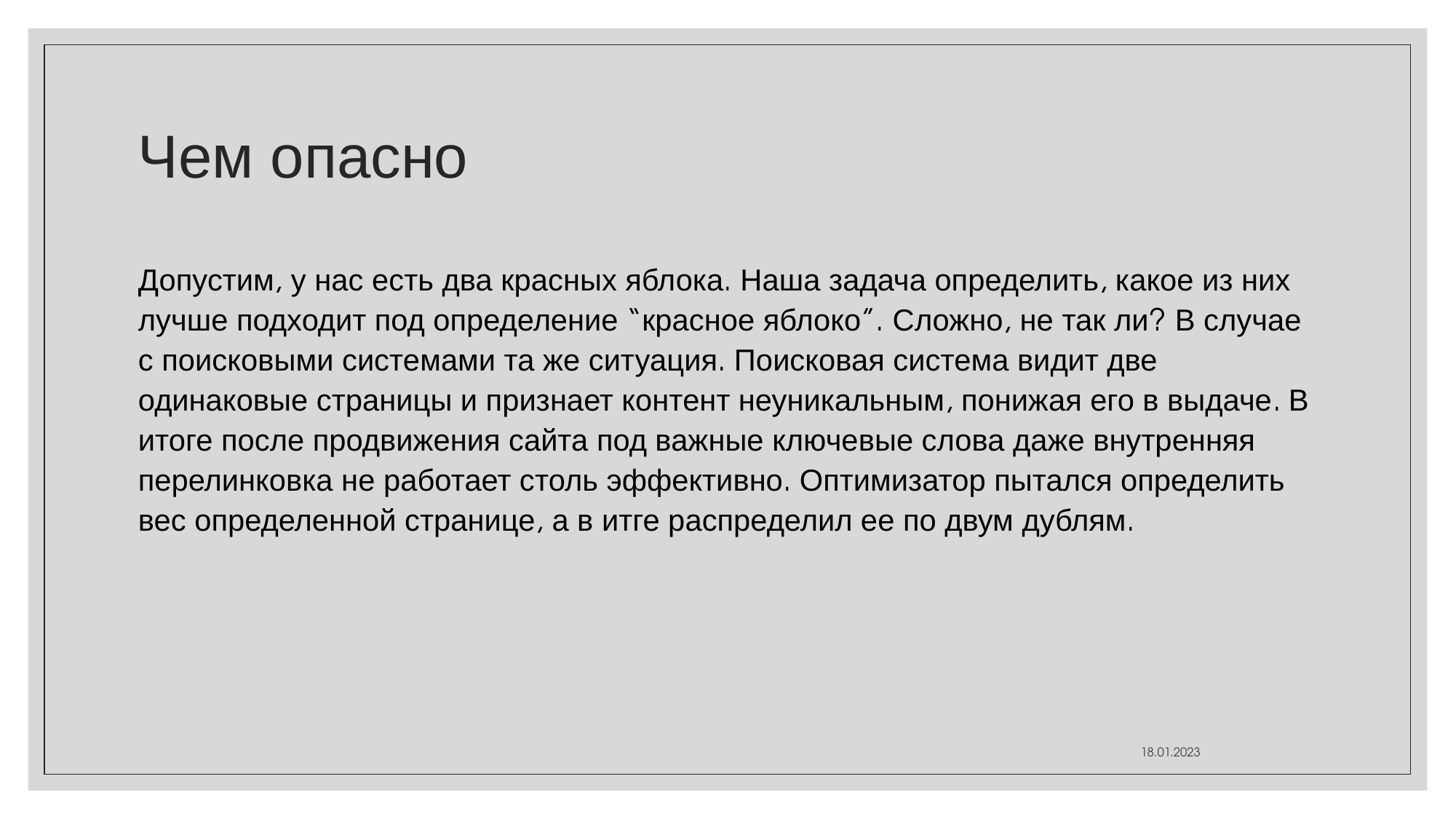

# Чем опасно
Допустим, у нас есть два красных яблока. Наша задача определить, какое из них лучше подходит под определение “красное яблоко”. Сложно, не так ли? В случае с поисковыми системами та же ситуация. Поисковая система видит две одинаковые страницы и признает контент неуникальным, понижая его в выдаче. В итоге после продвижения сайта под важные ключевые слова даже внутренняя перелинковка не работает столь эффективно. Оптимизатор пытался определить вес определенной странице, а в итге распределил ее по двум дублям.
18.01.2023